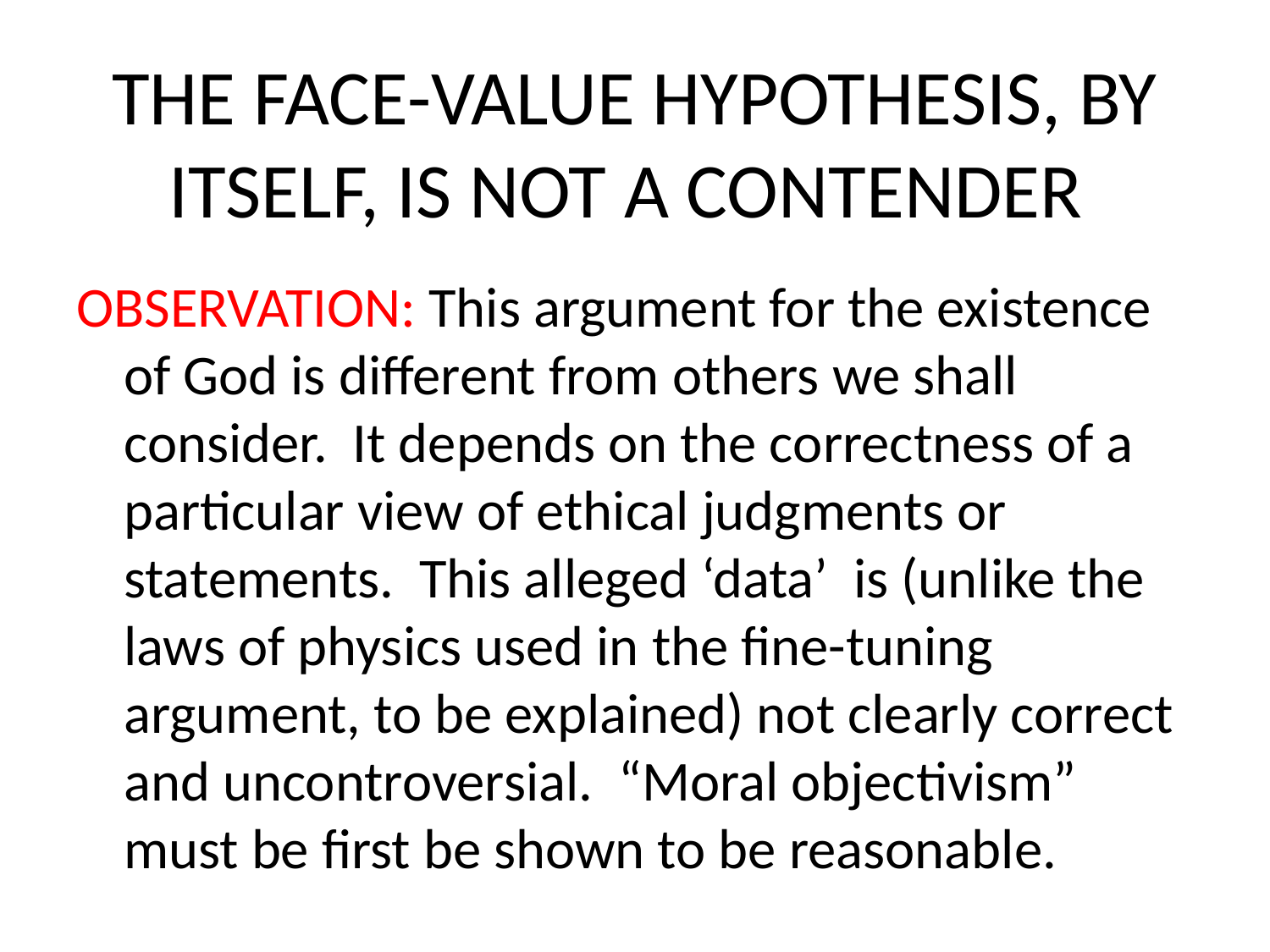

# THE FACE-VALUE HYPOTHESIS, BY ITSELF, IS NOT A CONTENDER
OBSERVATION: This argument for the existence of God is different from others we shall consider.  It depends on the correctness of a particular view of ethical judgments or statements.  This alleged ‘data’  is (unlike the laws of physics used in the fine-tuning argument, to be explained) not clearly correct and uncontroversial.  “Moral objectivism” must be first be shown to be reasonable.